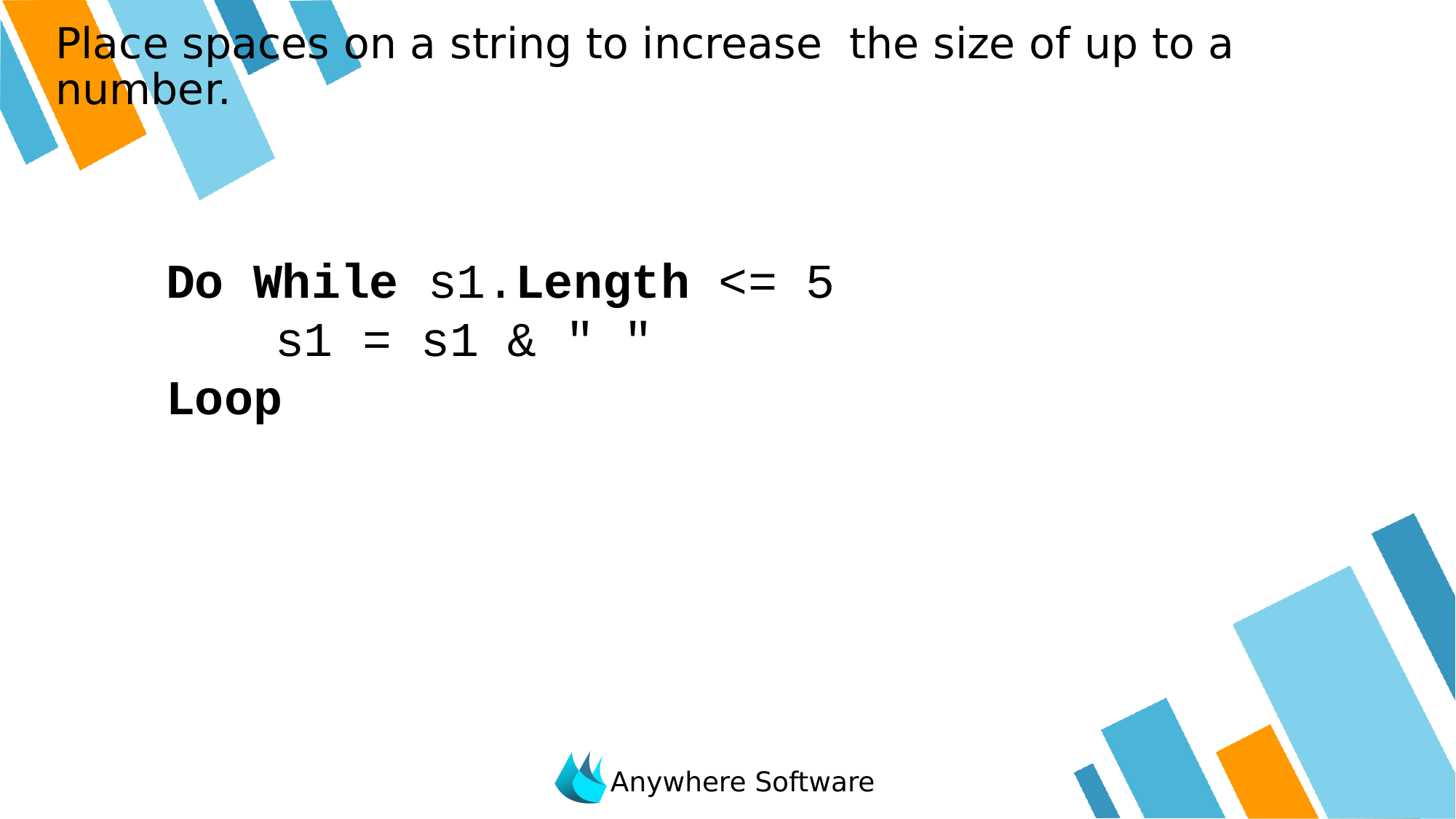

# Place spaces on a string to increase  the size of up to a number.
Do While s1.Length <= 5
	s1 = s1 & " "
Loop